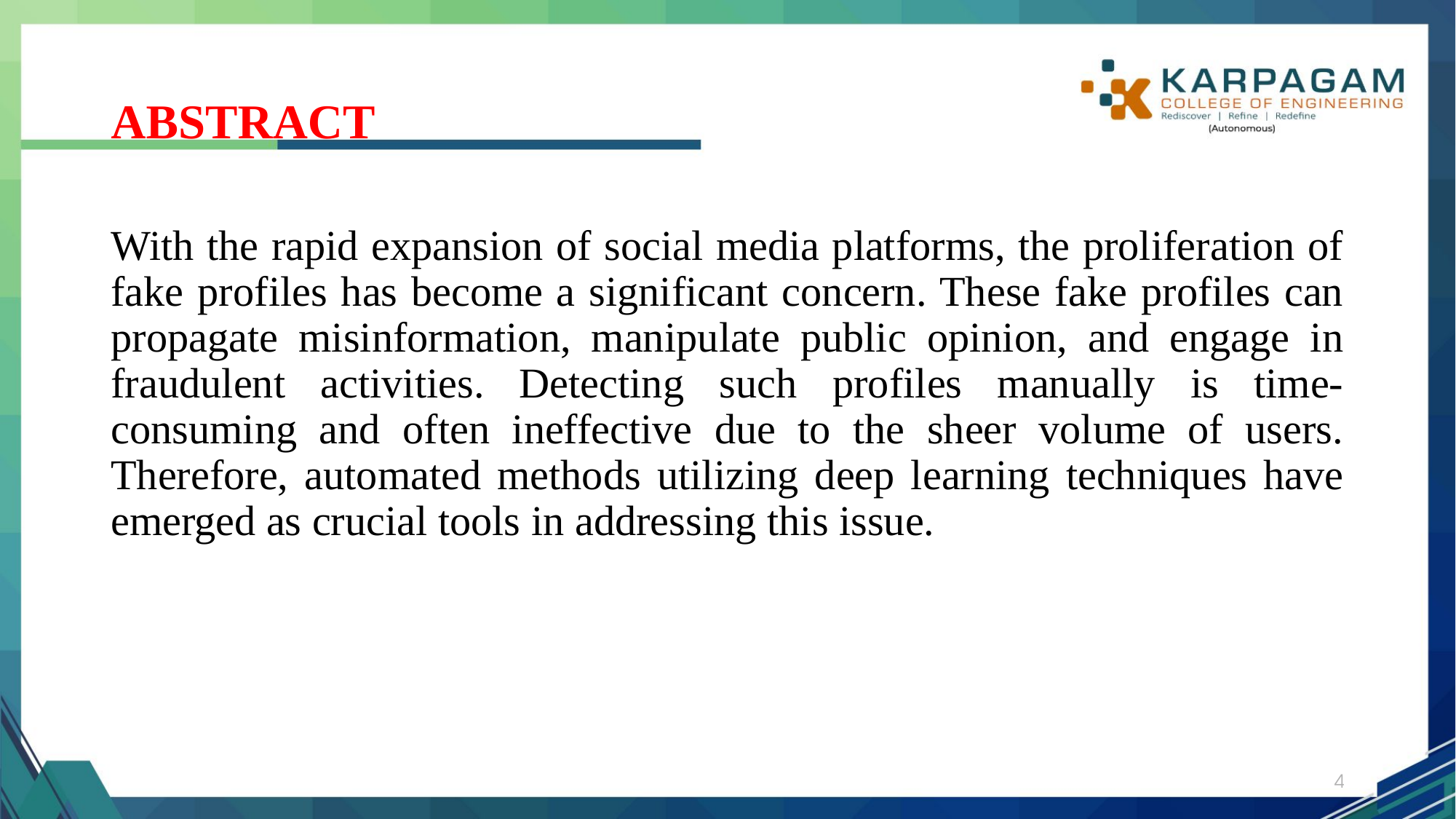

# ABSTRACT
With the rapid expansion of social media platforms, the proliferation of fake profiles has become a significant concern. These fake profiles can propagate misinformation, manipulate public opinion, and engage in fraudulent activities. Detecting such profiles manually is time-consuming and often ineffective due to the sheer volume of users. Therefore, automated methods utilizing deep learning techniques have emerged as crucial tools in addressing this issue.
4